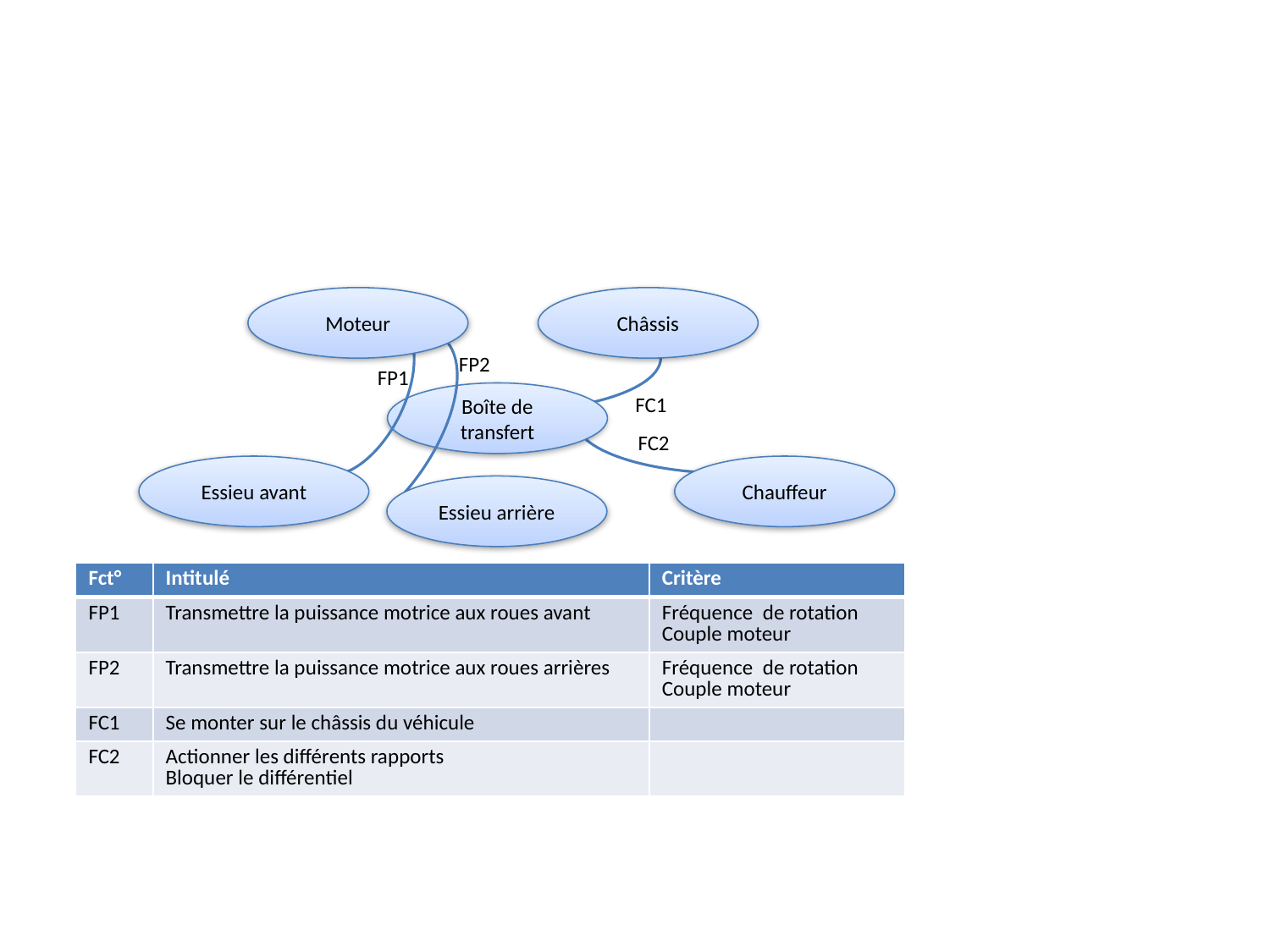

Moteur
Châssis

FP2

FP1

Boîte de transfert
FC1

FC2
Essieu avant
Chauffeur
Essieu arrière
| Fct° | Intitulé | Critère |
| --- | --- | --- |
| FP1 | Transmettre la puissance motrice aux roues avant | Fréquence de rotation Couple moteur |
| FP2 | Transmettre la puissance motrice aux roues arrières | Fréquence de rotation Couple moteur |
| FC1 | Se monter sur le châssis du véhicule |  |
| FC2 | Actionner les différents rapports Bloquer le différentiel |  |